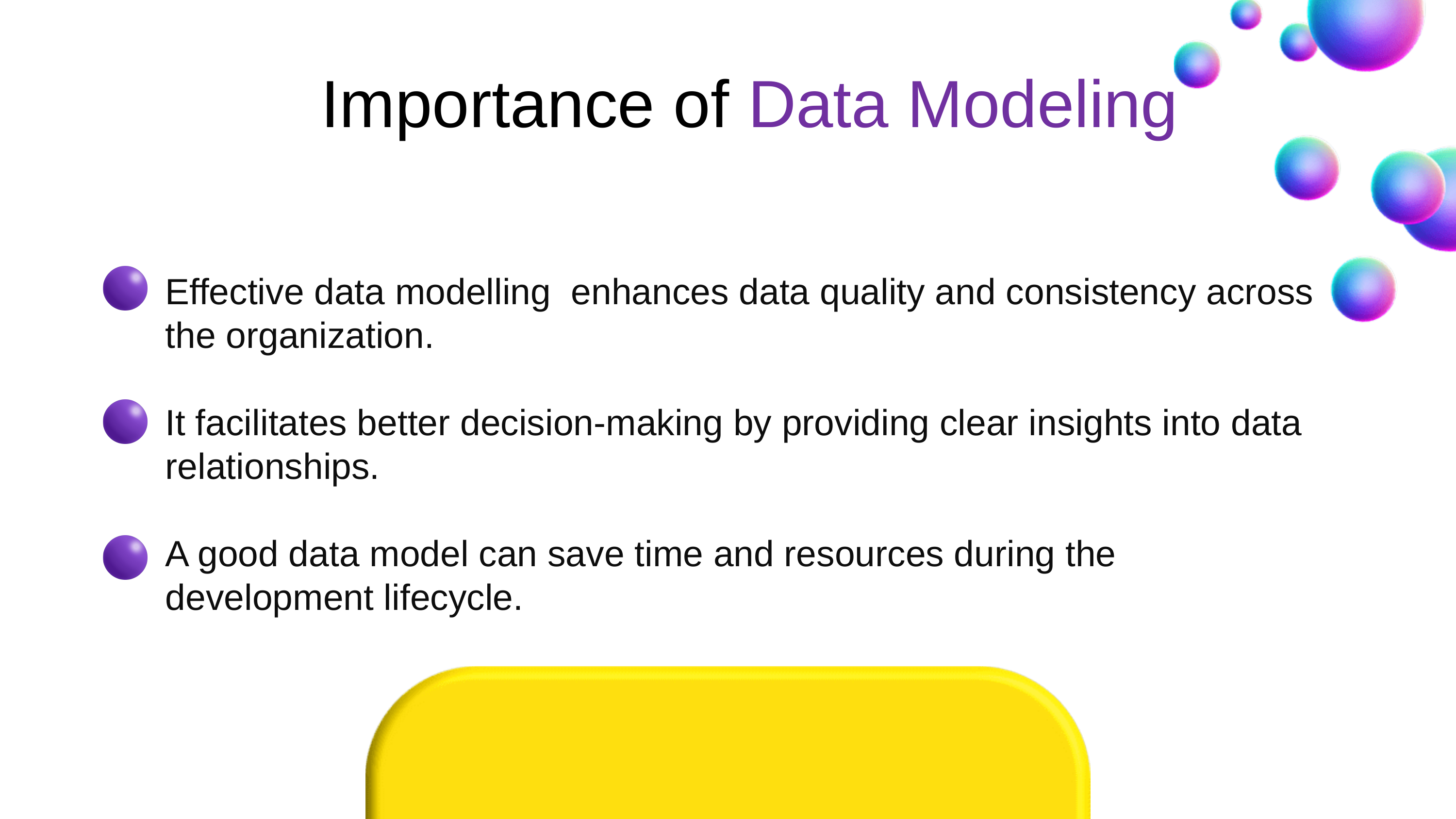

Importance of Data Modeling
Effective data modelling  enhances data quality and consistency across the organization.

It facilitates better decision-making by providing clear insights into data relationships.

A good data model can save time and resources during the development lifecycle.